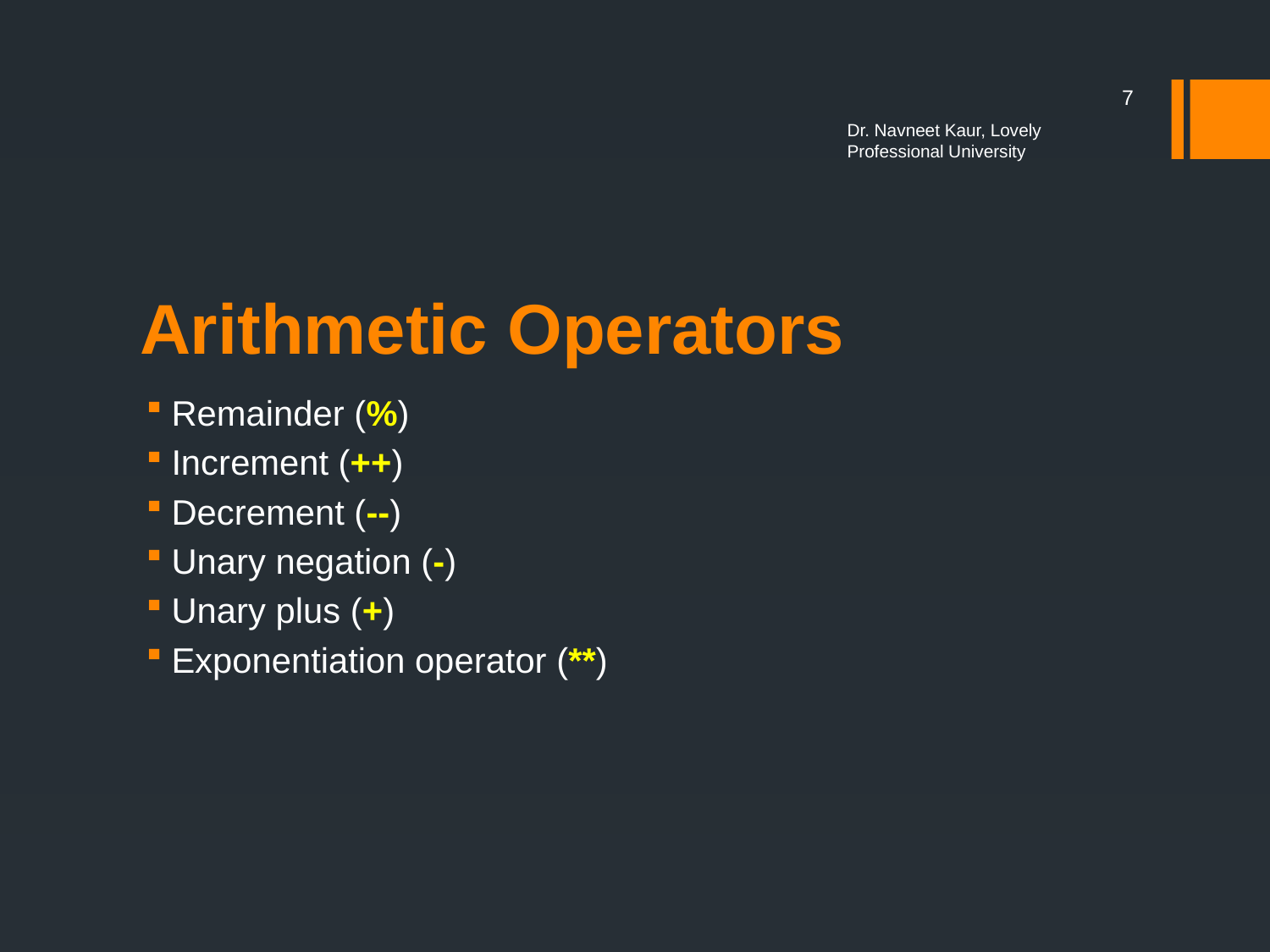

7
Dr. Navneet Kaur, Lovely Professional University
# Arithmetic Operators
Remainder (%)
Increment (++)
Decrement (--)
Unary negation (-)
Unary plus (+)
Exponentiation operator (**)